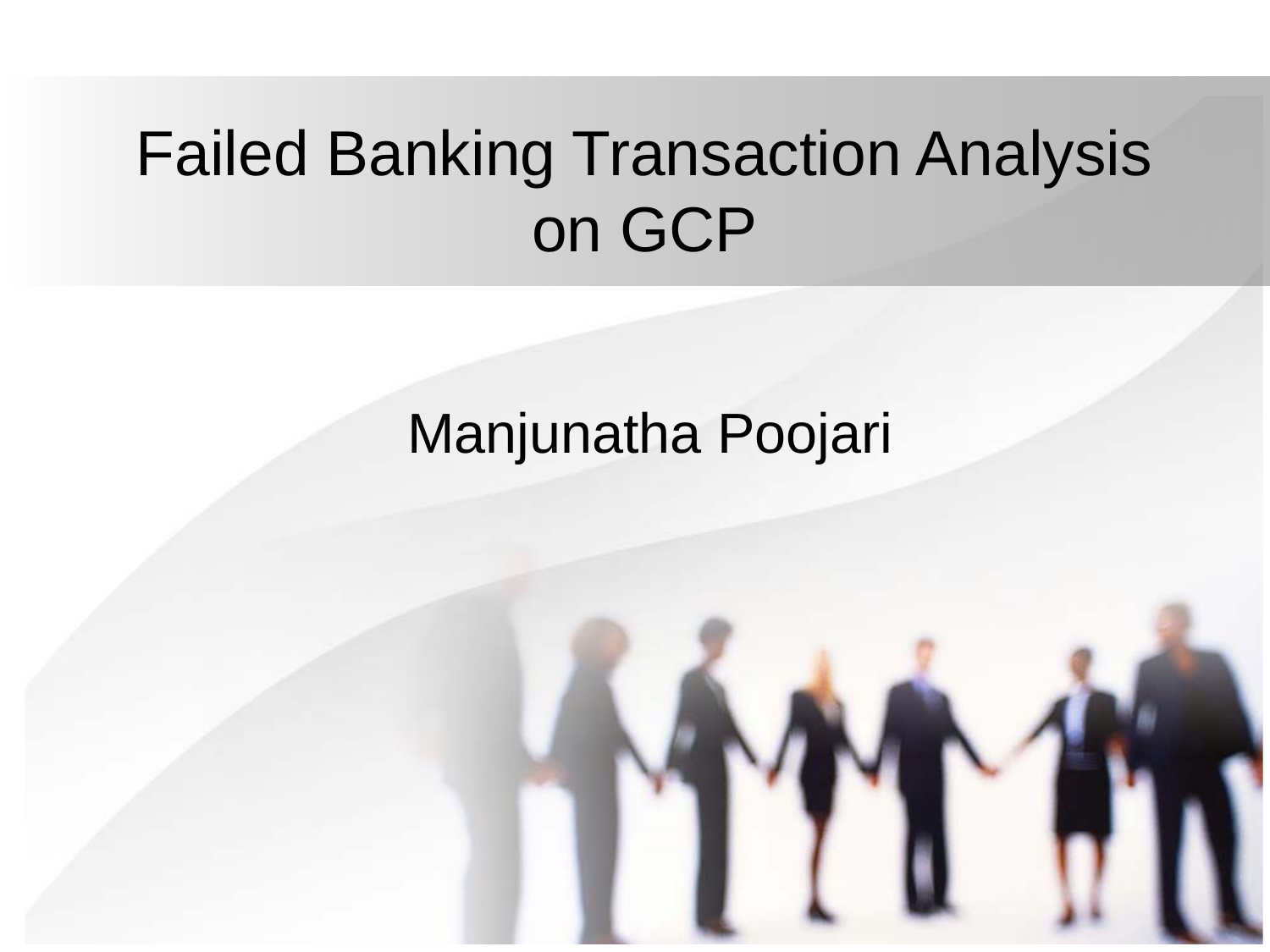

# Failed Banking Transaction Analysis on GCP
Manjunatha Poojari